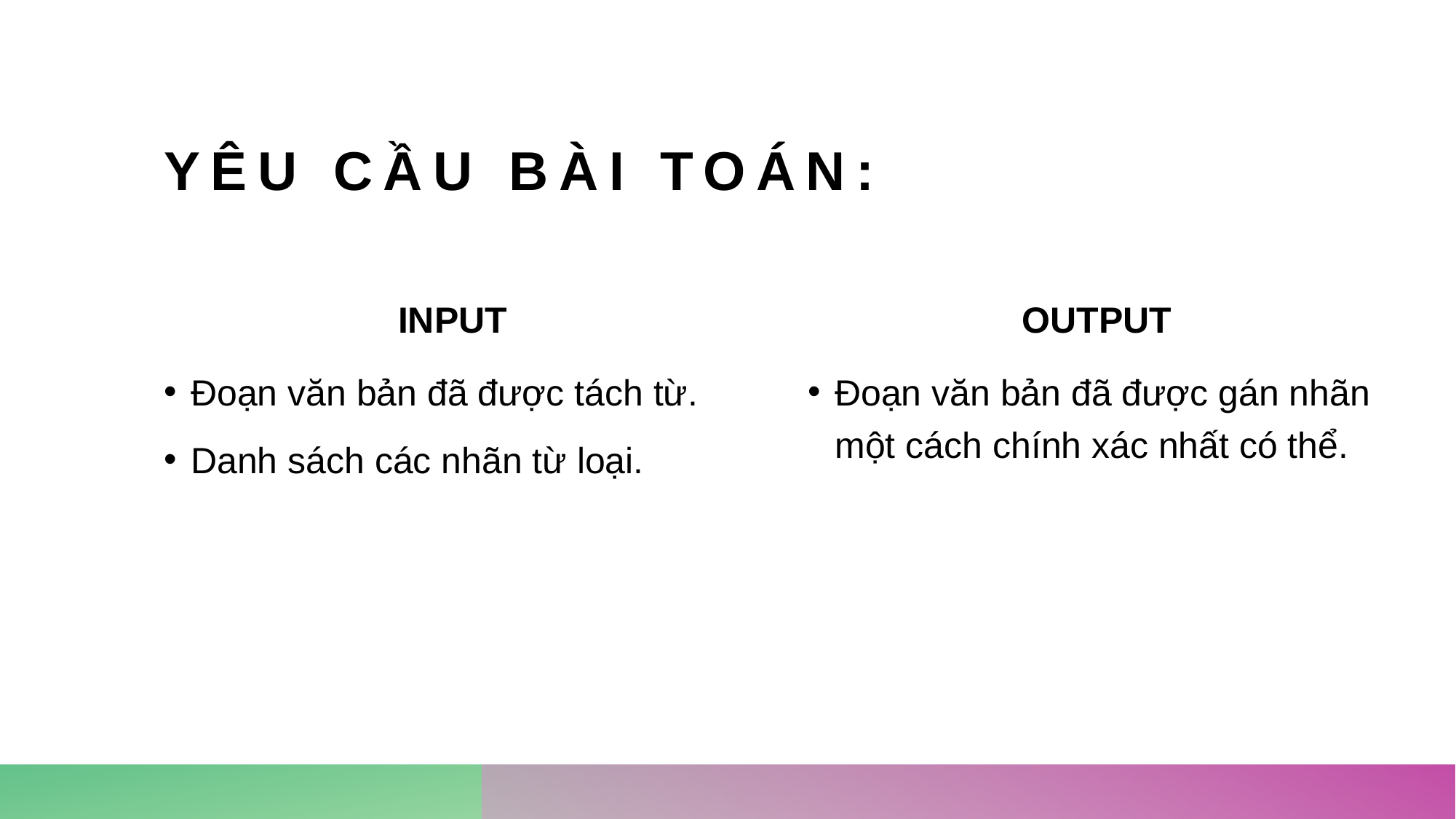

# Yêu Cầu bài toán:
INPUT
OUTPUT
Đoạn văn bản đã được tách từ.
Danh sách các nhãn từ loại.
Đoạn văn bản đã được gán nhãn một cách chính xác nhất có thể.